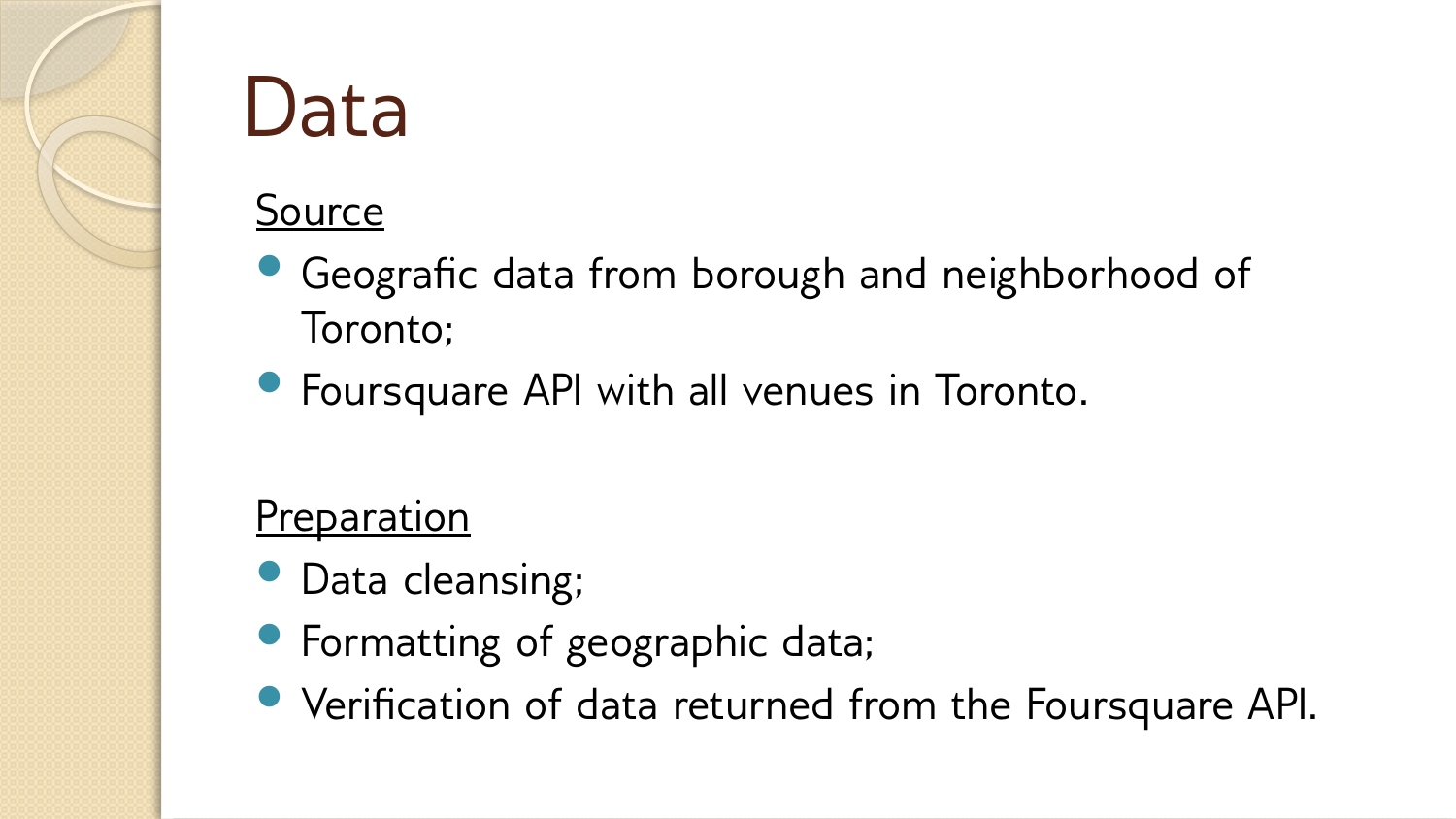

# Data
Source
Geografic data from borough and neighborhood of Toronto;
Foursquare API with all venues in Toronto.

Preparation
Data cleansing;
Formatting of geographic data;
Verification of data returned from the Foursquare API.